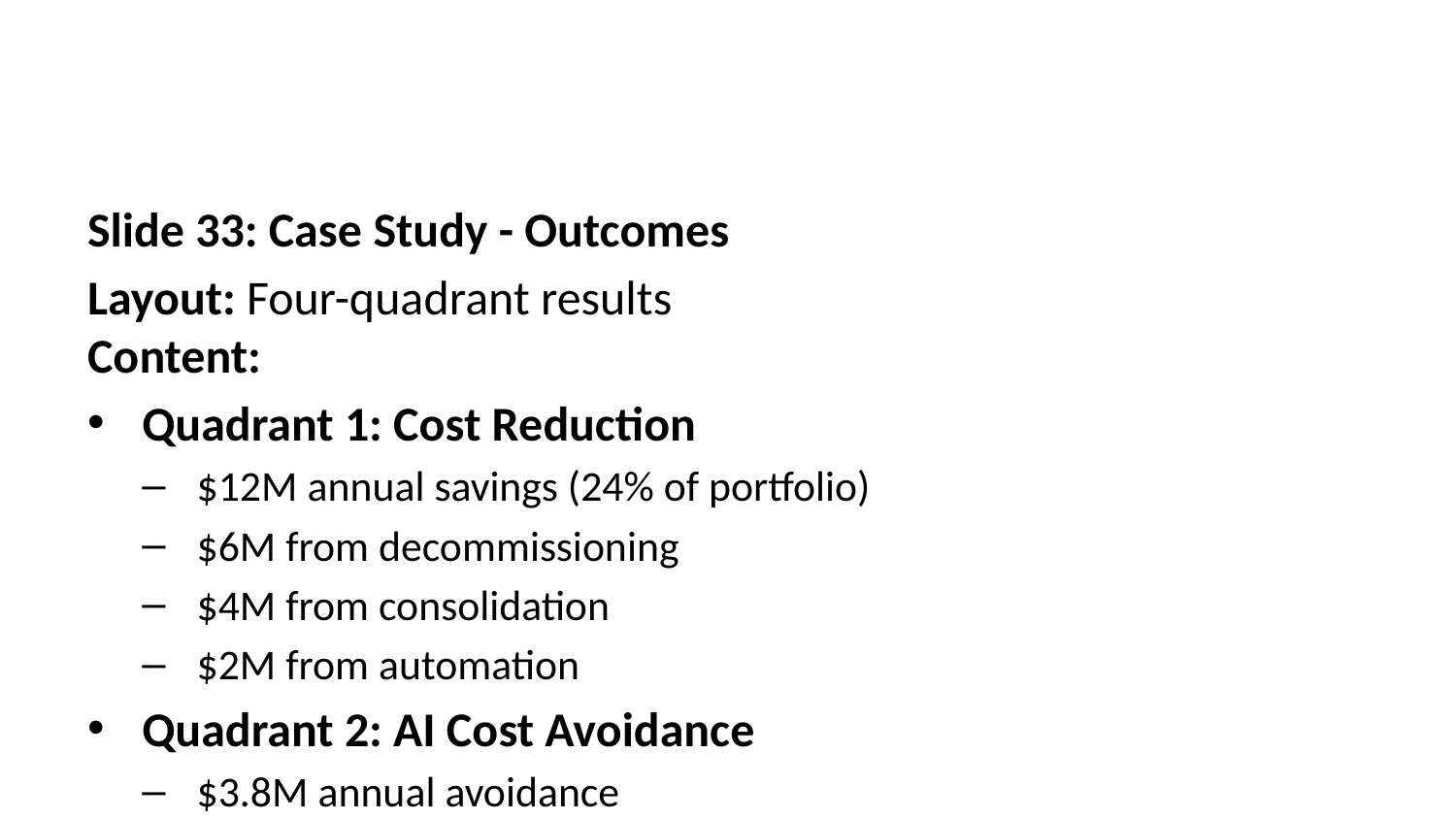

Slide 33: Case Study - Outcomes
Layout: Four-quadrant results
Content:
Quadrant 1: Cost Reduction
$12M annual savings (24% of portfolio)
$6M from decommissioning
$4M from consolidation
$2M from automation
Quadrant 2: AI Cost Avoidance
$3.8M annual avoidance
Calculated from vendor AI pricing
Net new value
Quadrant 3: Portfolio Impact
600 → 420 applications (30% reduction)
"Elephants" reduced 40%
That's where savings came from
Quadrant 4: ROI
3.2x over three years
$4.8M investment
$15.4M benefits
14-month payback
Visual: Four boxes with key numbers prominent
Speaker Notes: Walk through each outcome